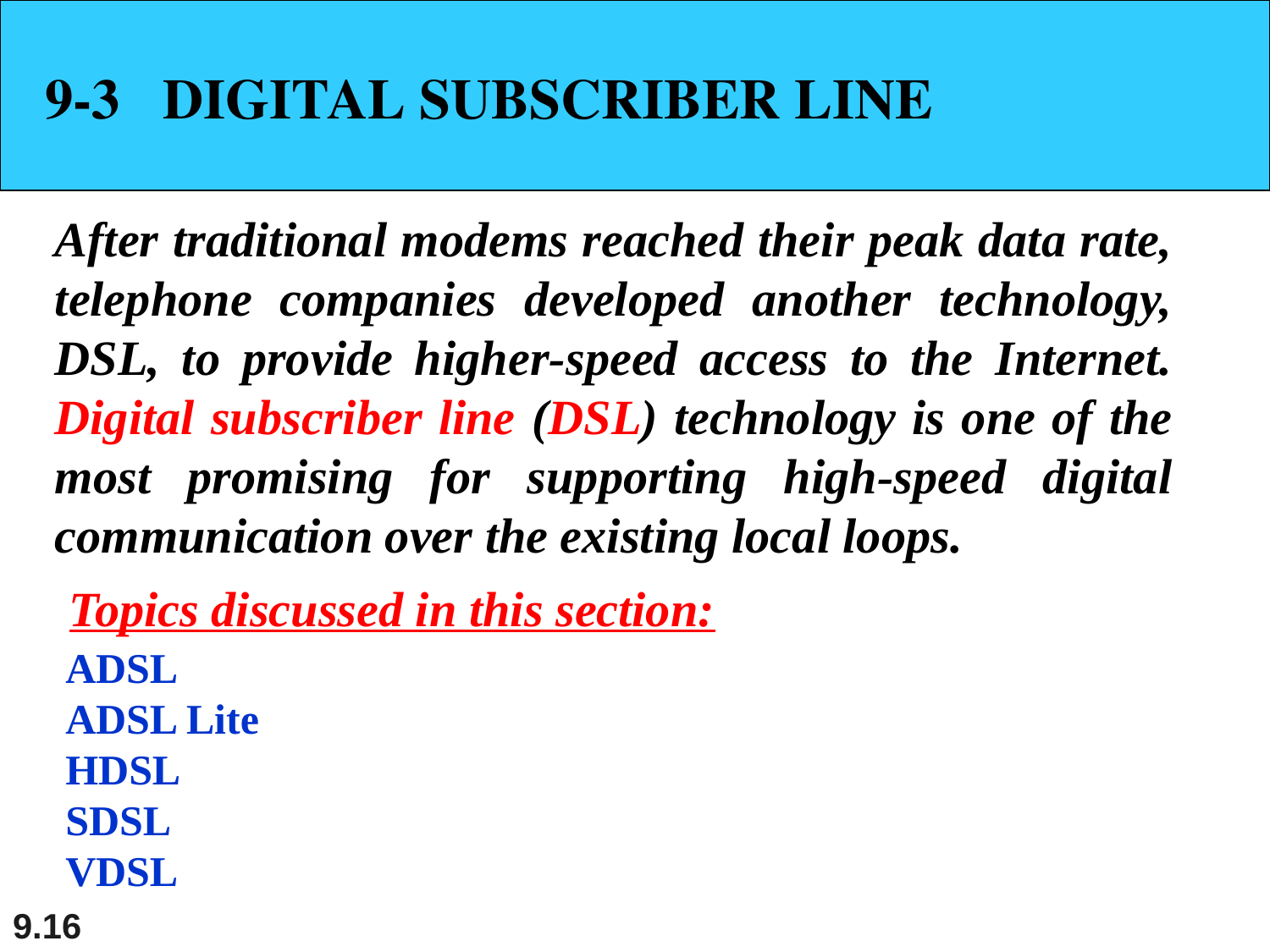

9-3   DIGITAL SUBSCRIBER LINE
After traditional modems reached their peak data rate, telephone companies developed another technology, DSL, to provide higher-speed access to the Internet. Digital subscriber line (DSL) technology is one of the most promising for supporting high-speed digital communication over the existing local loops.
Topics discussed in this section:
ADSL
ADSL Lite
HDSL
SDSL
VDSL
9.16